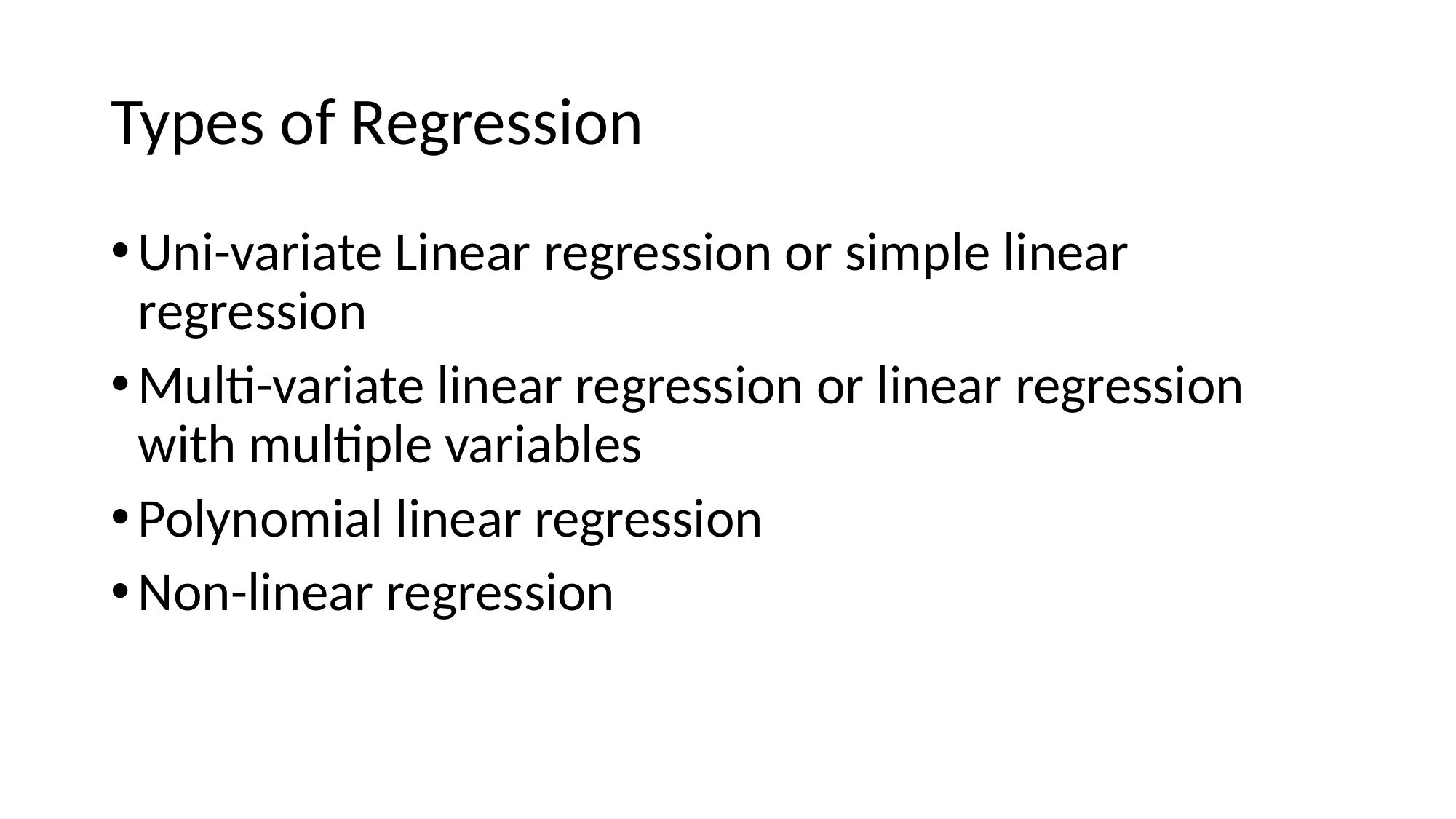

# Types of Regression
Uni-variate Linear regression or simple linear regression
Multi-variate linear regression or linear regression with multiple variables
Polynomial linear regression
Non-linear regression